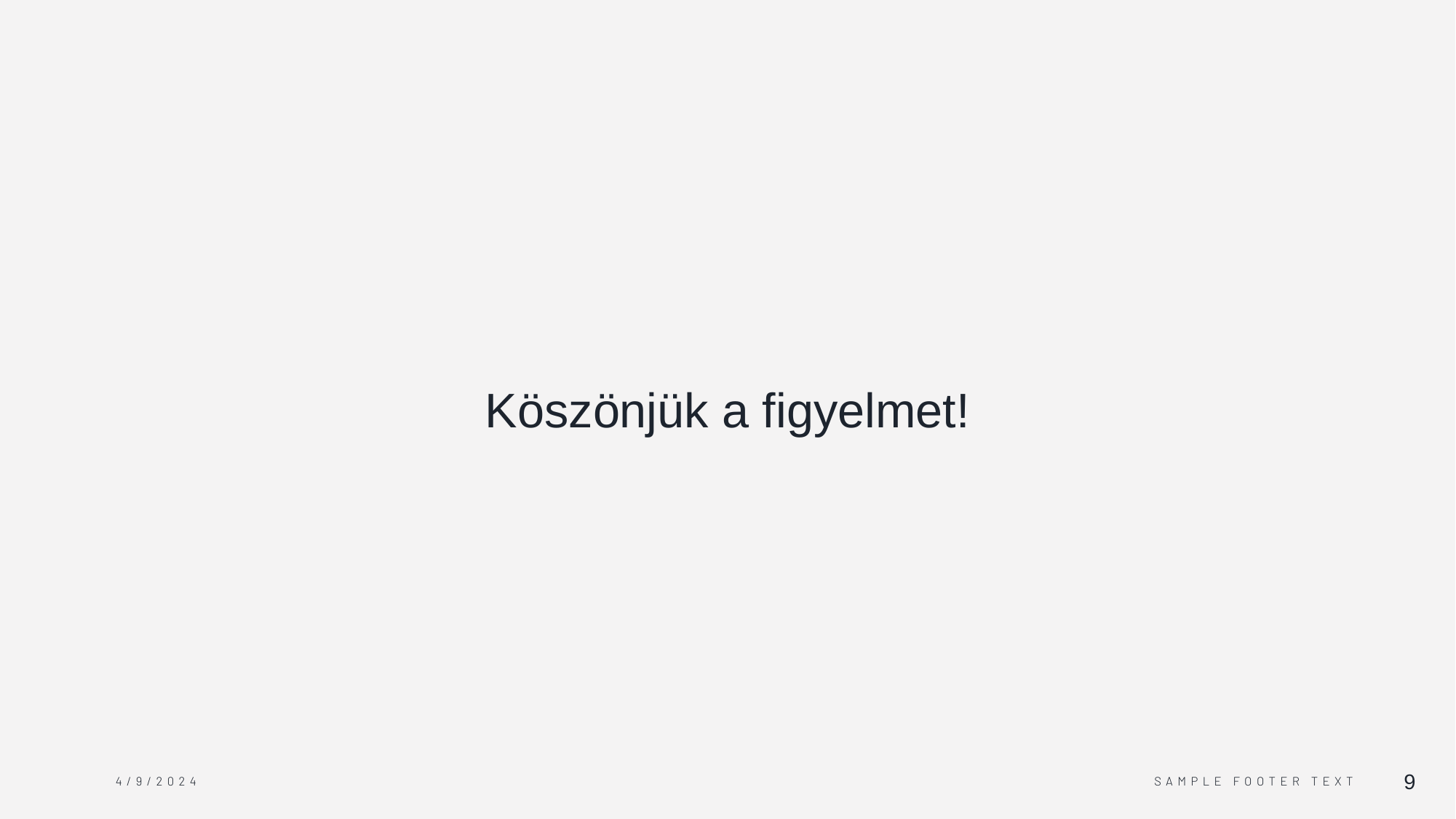

# Köszönjük a figyelmet!
4/9/2024
Sample Footer Text
9